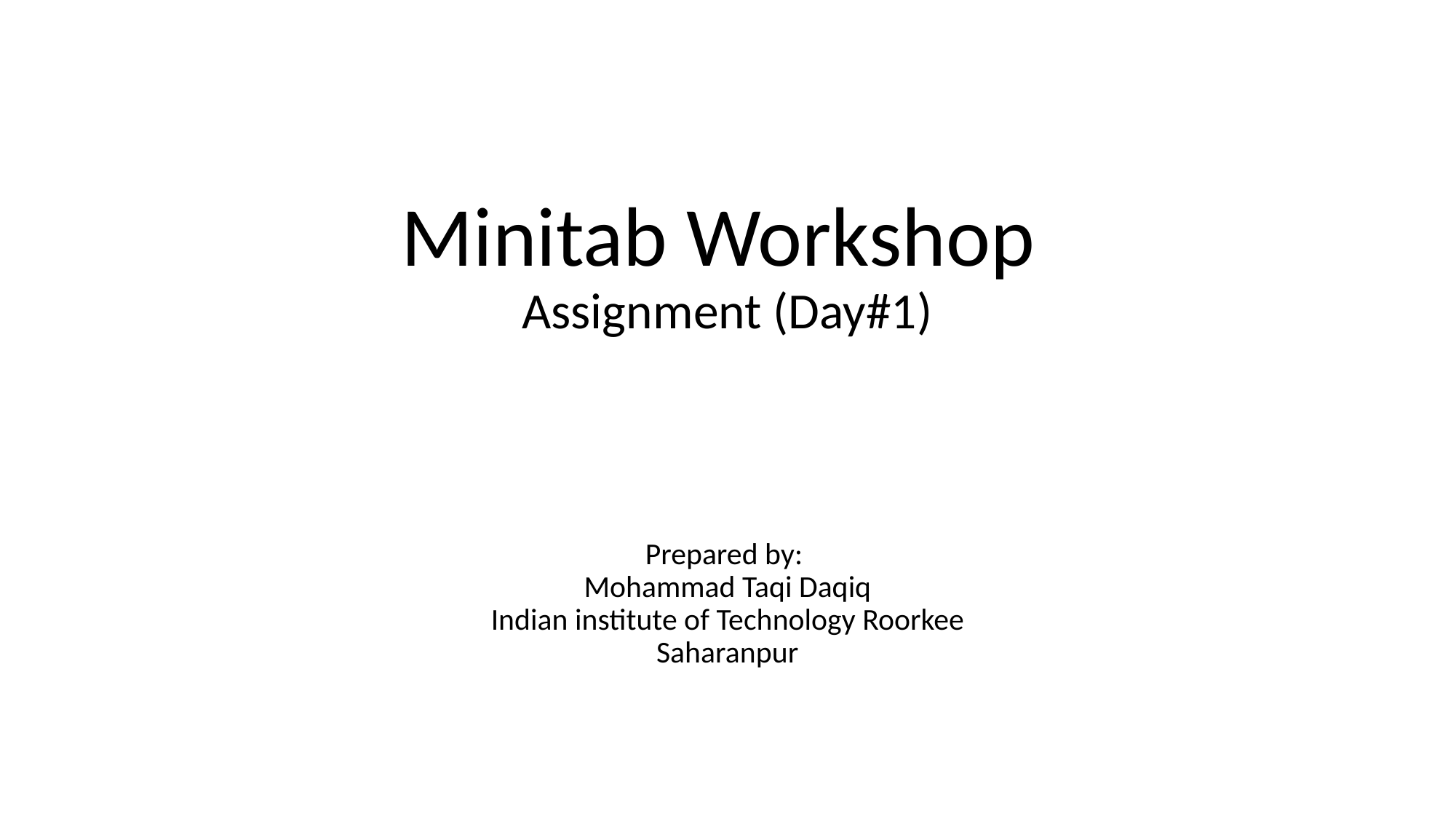

# Minitab Workshop Assignment (Day#1)
Prepared by:
Mohammad Taqi Daqiq
Indian institute of Technology Roorkee
Saharanpur